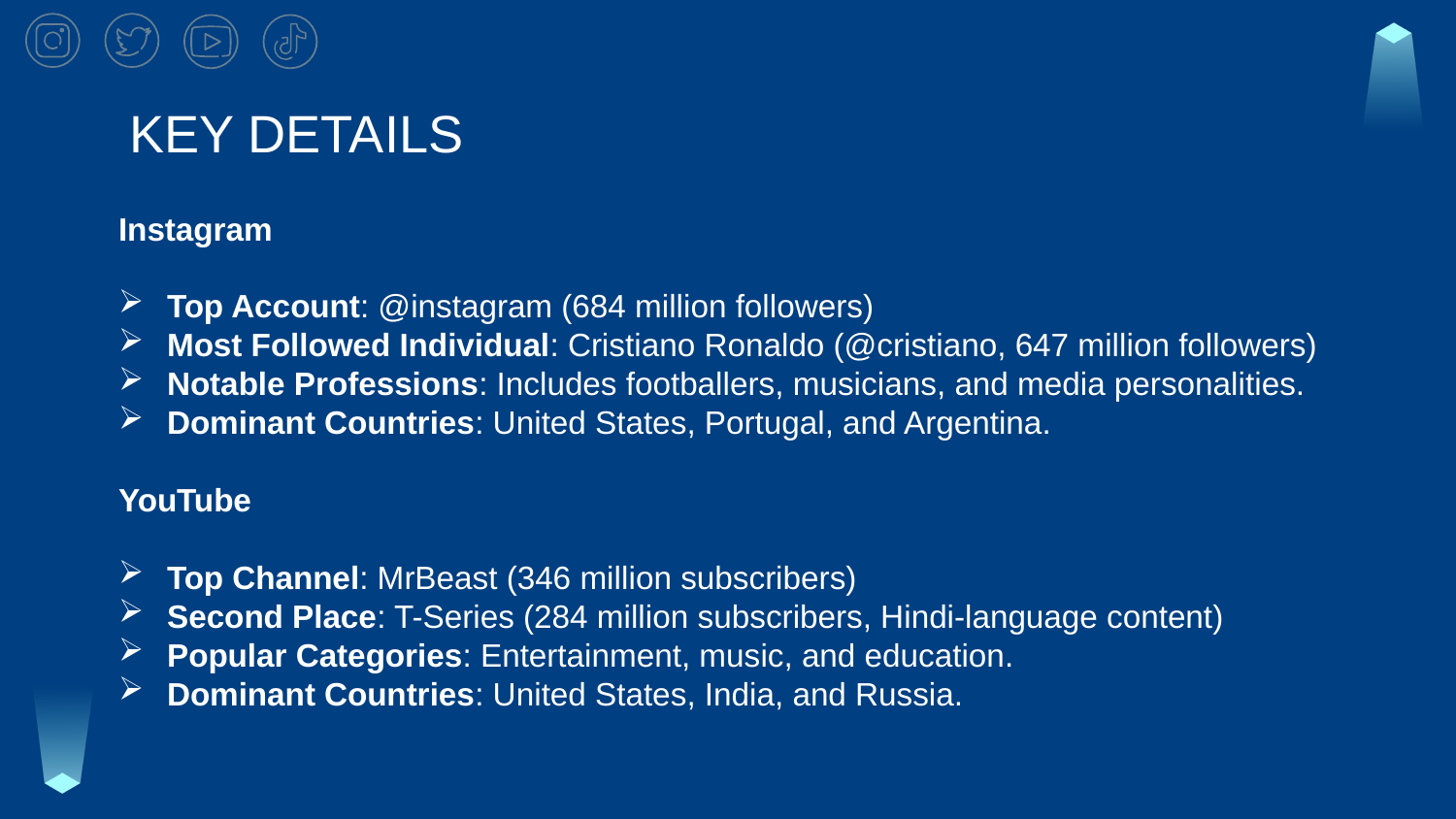

# KEY DETAILS
Instagram

Top Account: @instagram (684 million followers)
Most Followed Individual: Cristiano Ronaldo (@cristiano, 647 million followers)
Notable Professions: Includes footballers, musicians, and media personalities.
Dominant Countries: United States, Portugal, and Argentina.

YouTube

Top Channel: MrBeast (346 million subscribers)
Second Place: T-Series (284 million subscribers, Hindi-language content)
Popular Categories: Entertainment, music, and education.
Dominant Countries: United States, India, and Russia.